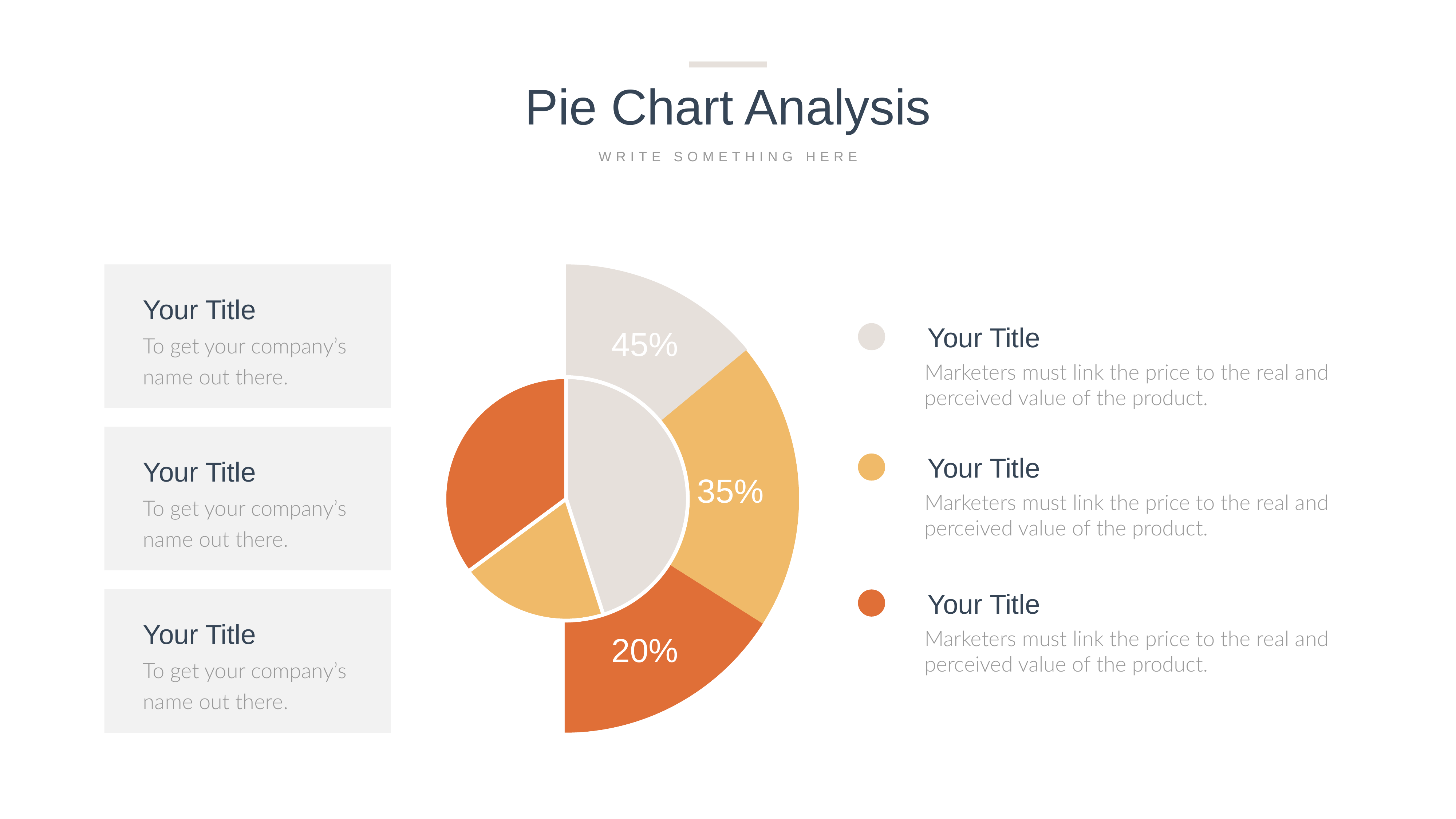

Pie Chart Analysis
WRITE SOMETHING HERE

Your Title
To get your company’s name out there.

Your Title
To get your company’s name out there.

Your Title
To get your company’s name out there.

Your Title
45%

Marketers must link the price to the real and perceived value of the product.

### Chart

| Category | Sales |
|---|---|
| A | 8.2 |
| B | 3.6 |
| C | 6.4 |
Your Title

35%
Marketers must link the price to the real and perceived value of the product.

Your Title

Marketers must link the price to the real and perceived value of the product.
20%